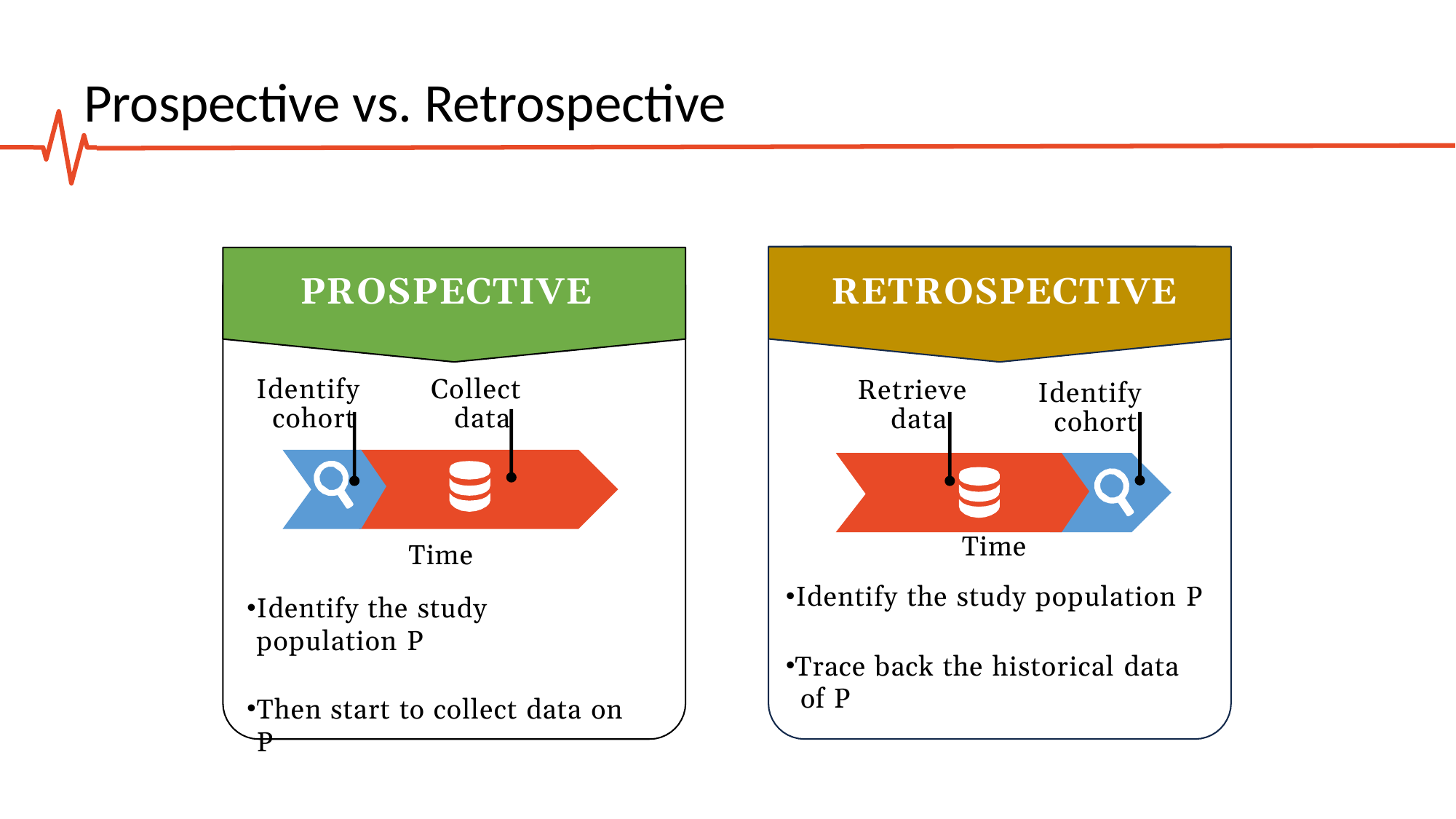

# Prospective vs. Retrospective

PROSPECTIVE
RETROSPECTIVE
Identify  cohort
Collect  data
Retrieve  data
Identify  cohort

Time
Identify the study population P

Trace back the historical data  of P

Time
Identify the study population P

Then start to collect data on P